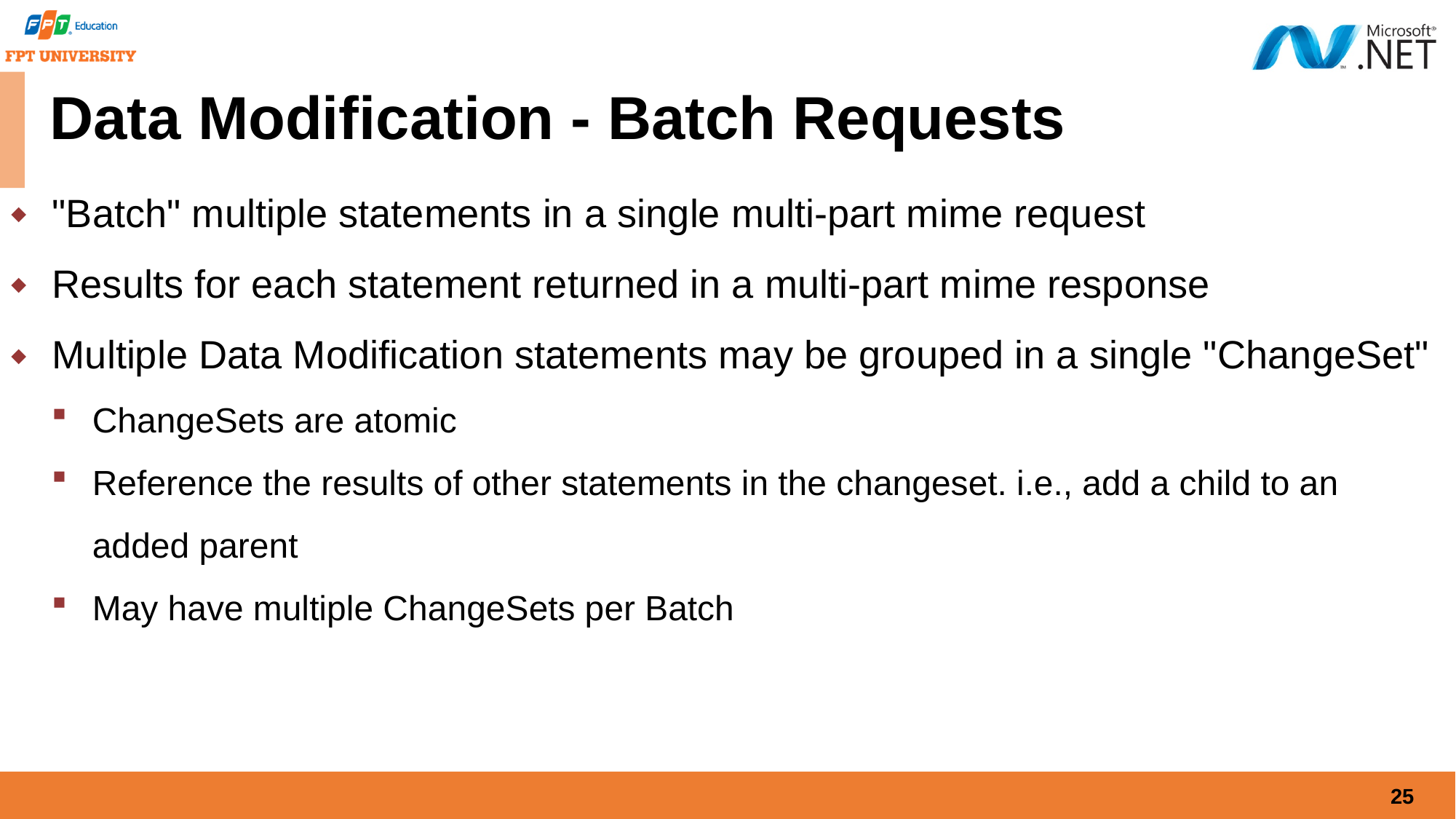

# Data Modification - Batch Requests
"Batch" multiple statements in a single multi-part mime request
Results for each statement returned in a multi-part mime response
Multiple Data Modification statements may be grouped in a single "ChangeSet"
ChangeSets are atomic
Reference the results of other statements in the changeset. i.e., add a child to an added parent
May have multiple ChangeSets per Batch

25